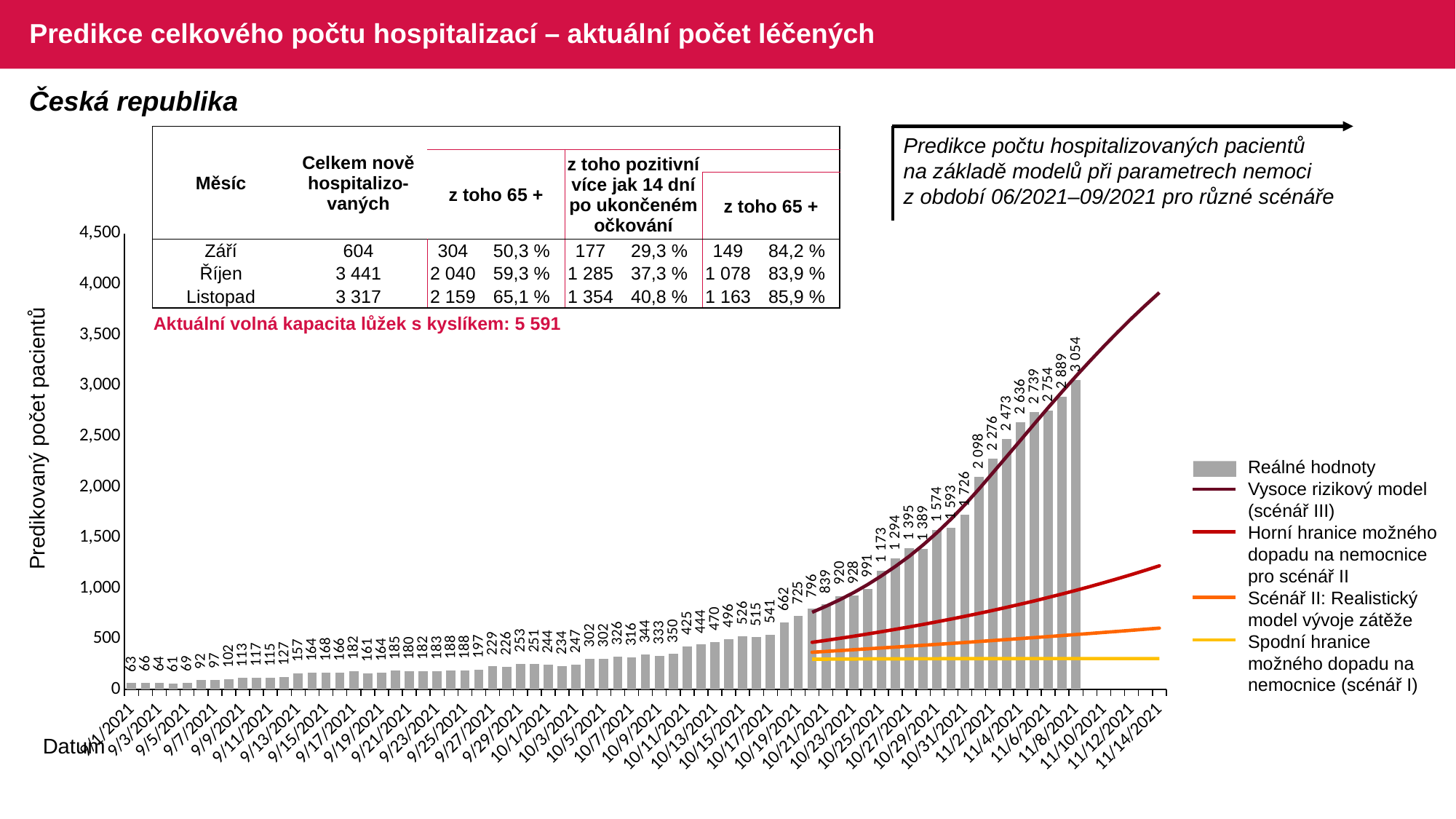

# Predikce celkového počtu hospitalizací – aktuální počet léčených
Česká republika
| Měsíc | Celkem nově hospitalizo-vaných |  |  |  |  |  |  |
| --- | --- | --- | --- | --- | --- | --- | --- |
|  |  | z toho 65 + |  | z toho pozitivní více jak 14 dní po ukončeném očkování |  |  |  |
|  |  |  |  |  |  | z toho 65 + |  |
| Září | 604 | 304 | 50,3 % | 177 | 29,3 % | 149 | 84,2 % |
| Říjen | 3 441 | 2 040 | 59,3 % | 1 285 | 37,3 % | 1 078 | 83,9 % |
| Listopad | 3 317 | 2 159 | 65,1 % | 1 354 | 40,8 % | 1 163 | 85,9 % |
| Aktuální volná kapacita lůžek s kyslíkem: 5 591 |  |  |  |  |  |  |  |
Predikce počtu hospitalizovaných pacientů na základě modelů při parametrech nemoci z období 06/2021–09/2021 pro různé scénáře

### Chart

| Category |  |  |  |  |  |  |
|---|---|---|---|---|---|---|
| 44440 | 63.0 | None | None | None | None | None |
| 44441 | 66.0 | None | None | None | None | None |
| 44442 | 64.0 | None | None | None | None | None |
| 44443 | 61.0 | None | None | None | None | None |
| 44444 | 69.0 | None | None | None | None | None |
| 44445 | 92.0 | None | None | None | None | None |
| 44446 | 97.0 | None | None | None | None | None |
| 44447 | 102.0 | None | None | None | None | None |
| 44448 | 113.0 | None | None | None | None | None |
| 44449 | 117.0 | None | None | None | None | None |
| 44450 | 115.0 | None | None | None | None | None |
| 44451 | 127.0 | None | None | None | None | None |
| 44452 | 157.0 | None | None | None | None | None |
| 44453 | 164.0 | None | None | None | None | None |
| 44454 | 168.0 | None | None | None | None | None |
| 44455 | 166.0 | None | None | None | None | None |
| 44456 | 182.0 | None | None | None | None | None |
| 44457 | 161.0 | None | None | None | None | None |
| 44458 | 164.0 | None | None | None | None | None |
| 44459 | 185.0 | None | None | None | None | None |
| 44460 | 180.0 | None | None | None | None | None |
| 44461 | 182.0 | None | None | None | None | None |
| 44462 | 183.0 | None | None | None | None | None |
| 44463 | 188.0 | None | None | None | None | None |
| 44464 | 188.0 | None | None | None | None | None |
| 44465 | 197.0 | None | None | None | None | None |
| 44466 | 229.0 | None | None | None | None | None |
| 44467 | 226.0 | None | None | None | None | None |
| 44468 | 253.0 | None | None | None | None | None |
| 44469 | 251.0 | None | None | None | None | None |
| 44470 | 244.0 | None | None | None | None | None |
| 44471 | 234.0 | None | None | None | None | None |
| 44472 | 247.0 | None | None | None | None | None |
| 44473 | 302.0 | None | None | None | None | None |
| 44474 | 302.0 | None | None | None | None | None |
| 44475 | 326.0 | None | None | None | None | None |
| 44476 | 316.0 | None | None | None | None | None |
| 44477 | 344.0 | None | None | None | None | None |
| 44478 | 333.0 | None | None | None | None | None |
| 44479 | 350.0 | None | None | None | None | None |
| 44480 | 425.0 | None | None | None | None | None |
| 44481 | 444.0 | None | None | None | None | None |
| 44482 | 470.0 | None | None | None | None | None |
| 44483 | 496.0 | None | None | None | None | None |
| 44484 | 526.0 | None | None | None | None | None |
| 44485 | 515.0 | None | None | None | None | None |
| 44486 | 541.0 | None | None | None | None | None |
| 44487 | 662.0 | None | None | None | None | None |
| 44488 | 725.0 | None | None | None | None | None |
| 44489 | 796.0 | 299.0102070550962 | 367.8982586673478 | 465.6945059149543 | 761.9931708766695 | None |
| 44490 | 839.0 | 300.0496797122655 | 376.26277110258656 | 485.2959817821856 | 821.9758003349388 | None |
| 44491 | 920.0 | 300.93125675521037 | 384.6946176322127 | 505.5902029549609 | 886.3289150636701 | None |
| 44492 | 928.0 | 301.6800788969137 | 393.2036580425332 | 526.59652234094 | 957.029713986861 | None |
| 44493 | 991.0 | 302.318890864261 | 401.79758002260263 | 548.3347029463042 | 1035.563864869532 | None |
| 44494 | 1173.0 | 302.86536250535784 | 410.4824969203247 | 570.8248122354206 | 1121.985124085563 | None |
| 44495 | 1294.0 | 303.33290662105446 | 419.26248568004587 | 594.0870068951194 | 1215.128225208391 | None |
| 44496 | 1395.0 | 303.73279179141036 | 428.1405561398557 | 618.1415150127825 | 1315.57497411983 | None |
| 44497 | 1389.0 | 304.07349306182334 | 437.11919200648487 | 643.0086475706319 | 1427.3431691532096 | None |
| 44498 | 1574.0 | 304.363769781907 | 446.1995324239732 | 668.7158571558315 | 1548.7455518993343 | None |
| 44499 | 1593.0 | 304.61108489793344 | 455.38272943989443 | 695.2915237760176 | 1680.7875901009847 | None |
| 44500 | 1726.0 | 304.82179682342826 | 464.66994815151963 | 722.764986189997 | 1823.832586042845 | None |
| 44501 | 2098.0 | 305.0013229124886 | 474.0623668536364 | 751.166574296879 | 1976.6765960615921 | None |
| 44502 | 2276.0 | 305.15427873868407 | 483.56117718804217 | 780.5276426193972 | 2136.208156083809 | None |
| 44503 | 2473.0 | 305.2845967603688 | 493.1675842947313 | 810.8806049183852 | 2297.1496042405743 | None |
| 44504 | 2636.0 | 305.3956274232618 | 502.8828069647942 | 842.2589699766214 | 2458.2768513374153 | None |
| 44505 | 2739.0 | 305.490225299619 | 512.708077795049 | 874.6973785915449 | 2620.808072791243 | None |
| 44506 | 2754.0 | 305.5708224786156 | 522.6446433444241 | 908.2316418176827 | 2781.2865958437333 | None |
| 44507 | 2889.0 | 305.639491094787 | 532.6937642921129 | 942.8987805010071 | 2938.055524209729 | None |
| 44508 | 3054.0 | 305.6979966021211 | 542.856715597519 | 978.7370661488669 | 3091.3816487350678 | None |
| 44509 | None | 305.7478431634655 | 553.1347866620148 | 1015.7860631806125 | 3240.686736023305 | None |
| 44510 | None | 305.7903123222008 | 563.5292814925302 | 1054.0866726055574 | 3385.286416497246 | None |
| 44511 | None | 305.8264959504198 | 574.0415188669965 | 1093.6811771764972 | 3525.527972553583 | None |
| 44512 | None | 305.8573243207027 | 584.6728325016627 | 1134.6132880686314 | 3661.024245499692 | None |
| 44513 | None | 305.8835900232061 | 595.4245712203079 | 1176.9281931354233 | 3790.8432883474497 | None |
| 44514 | None | 305.90596834297037 | 606.2980991253705 | 1220.6726067946684 | 3915.6438889167116 | None |
Predikovaný počet pacientů
Reálné hodnoty
Vysoce rizikový model (scénář III)
Horní hranice možného dopadu na nemocnice pro scénář II
Scénář II: Realistický model vývoje zátěže
Spodní hranice možného dopadu na nemocnice (scénář I)

Datum